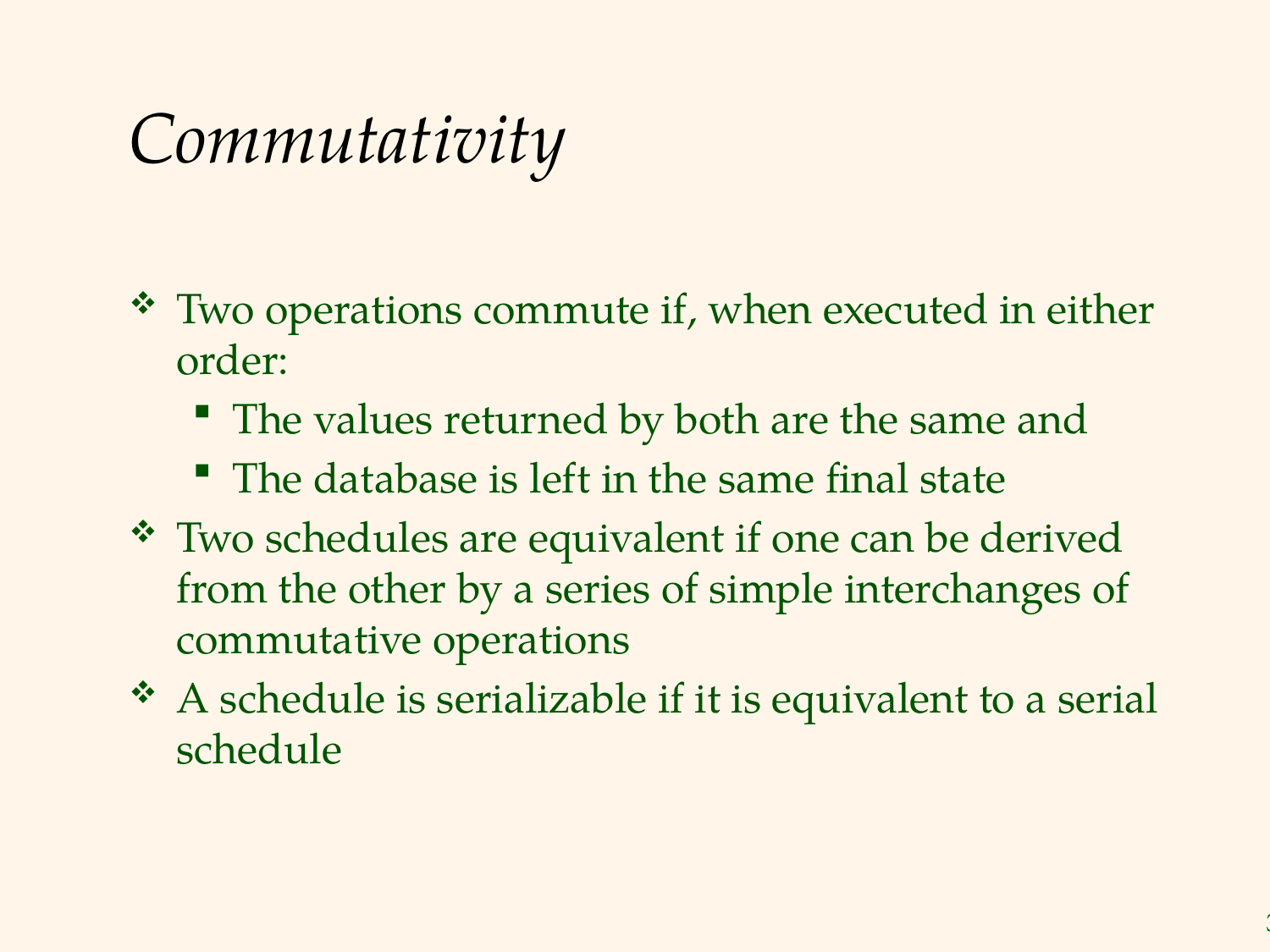

# Commutativity
Two operations commute if, when executed in either order:
The values returned by both are the same and
The database is left in the same final state
Two schedules are equivalent if one can be derived from the other by a series of simple interchanges of commutative operations
A schedule is serializable if it is equivalent to a serial schedule